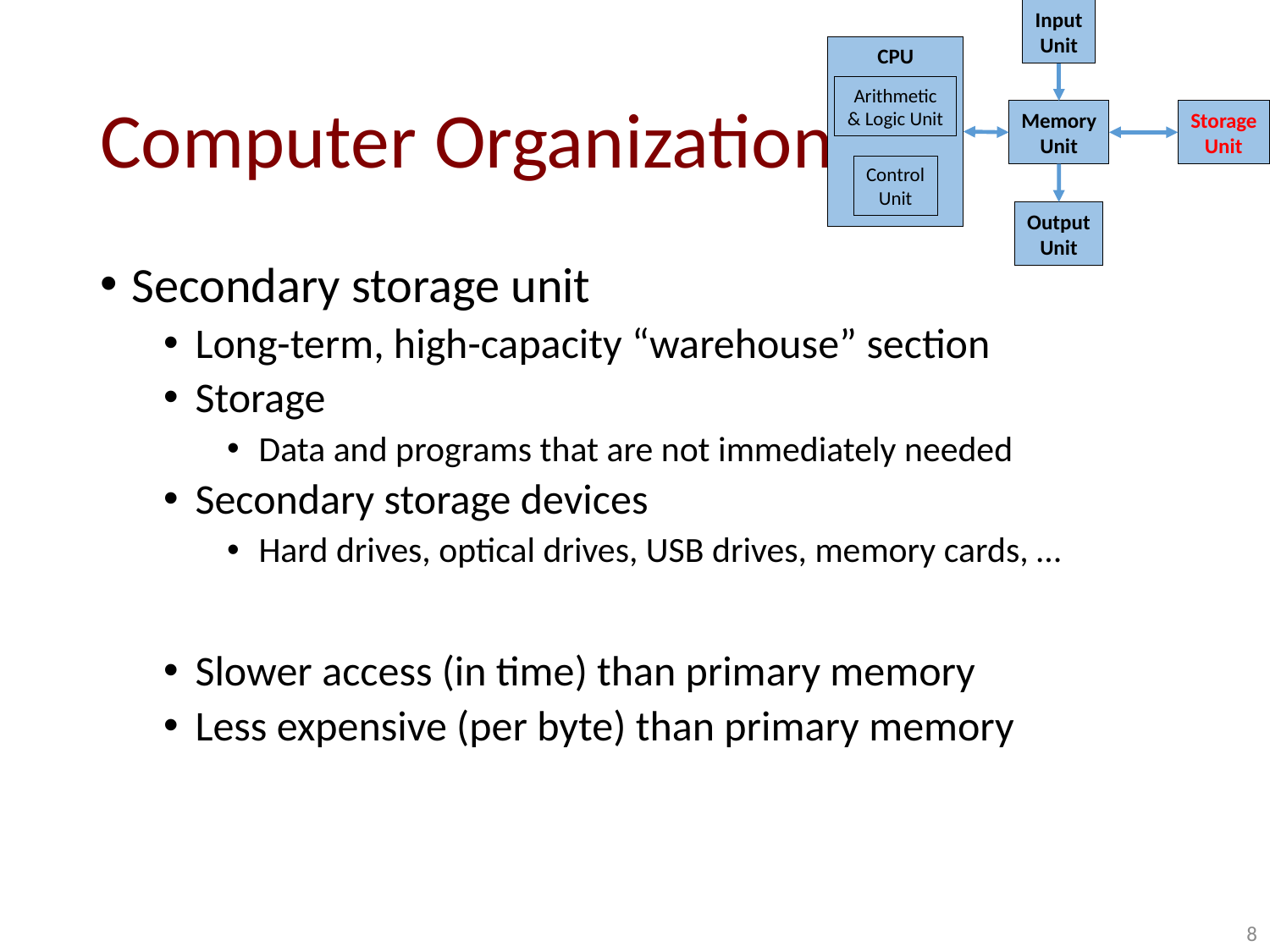

Input
Unit
CPU

Arithmetic
& Logic Unit
Memory
Unit
Storage
Unit
Control
Unit
Output
Unit
# Computer Organization
Secondary storage unit
Long-term, high-capacity “warehouse” section
Storage
Data and programs that are not immediately needed
Secondary storage devices
Hard drives, optical drives, USB drives, memory cards, …

Slower access (in time) than primary memory
Less expensive (per byte) than primary memory
8